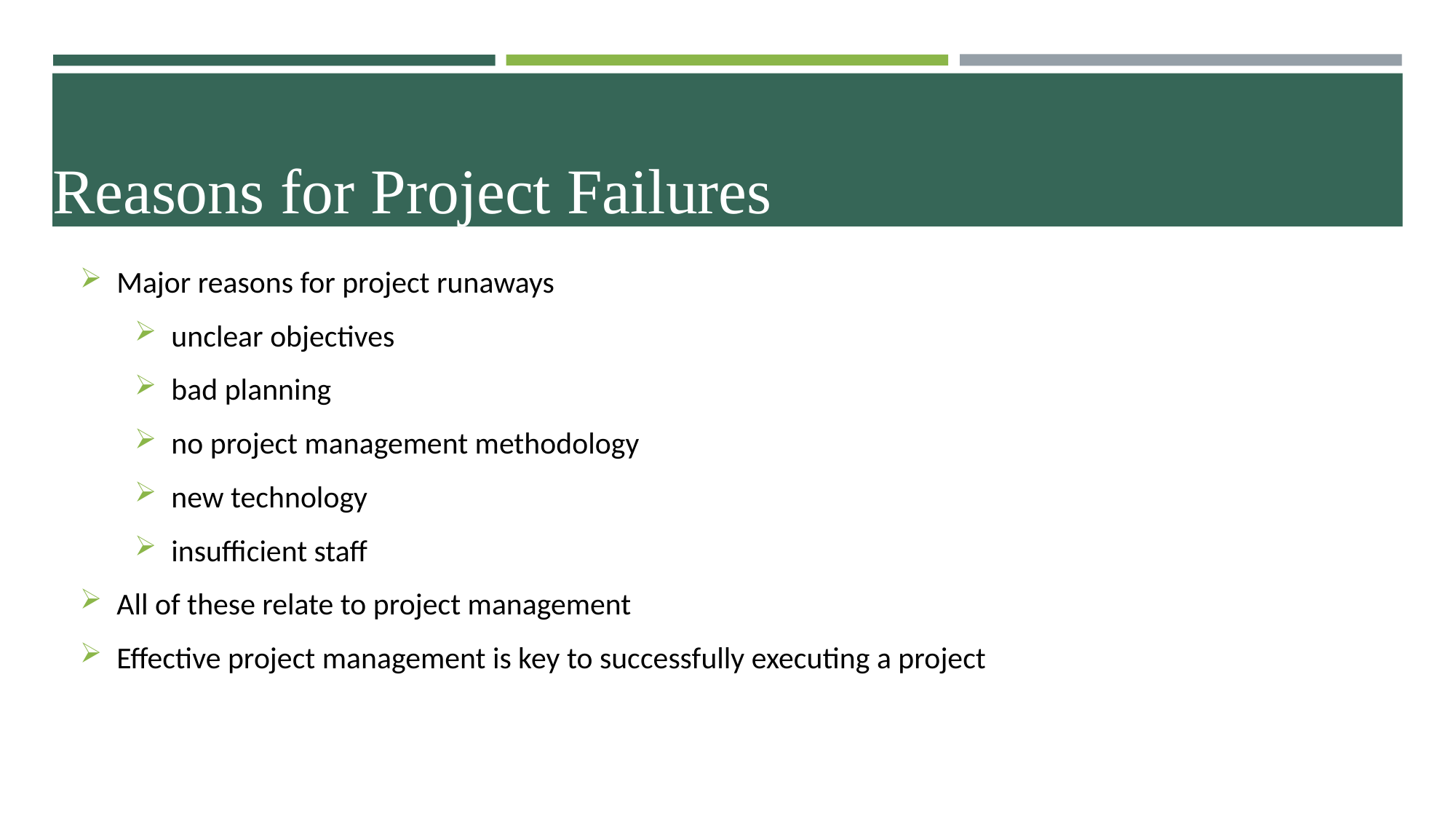

# Reasons for Project Failures
Major reasons for project runaways
unclear objectives
bad planning
no project management methodology
new technology
insufficient staff
All of these relate to project management
Effective project management is key to successfully executing a project